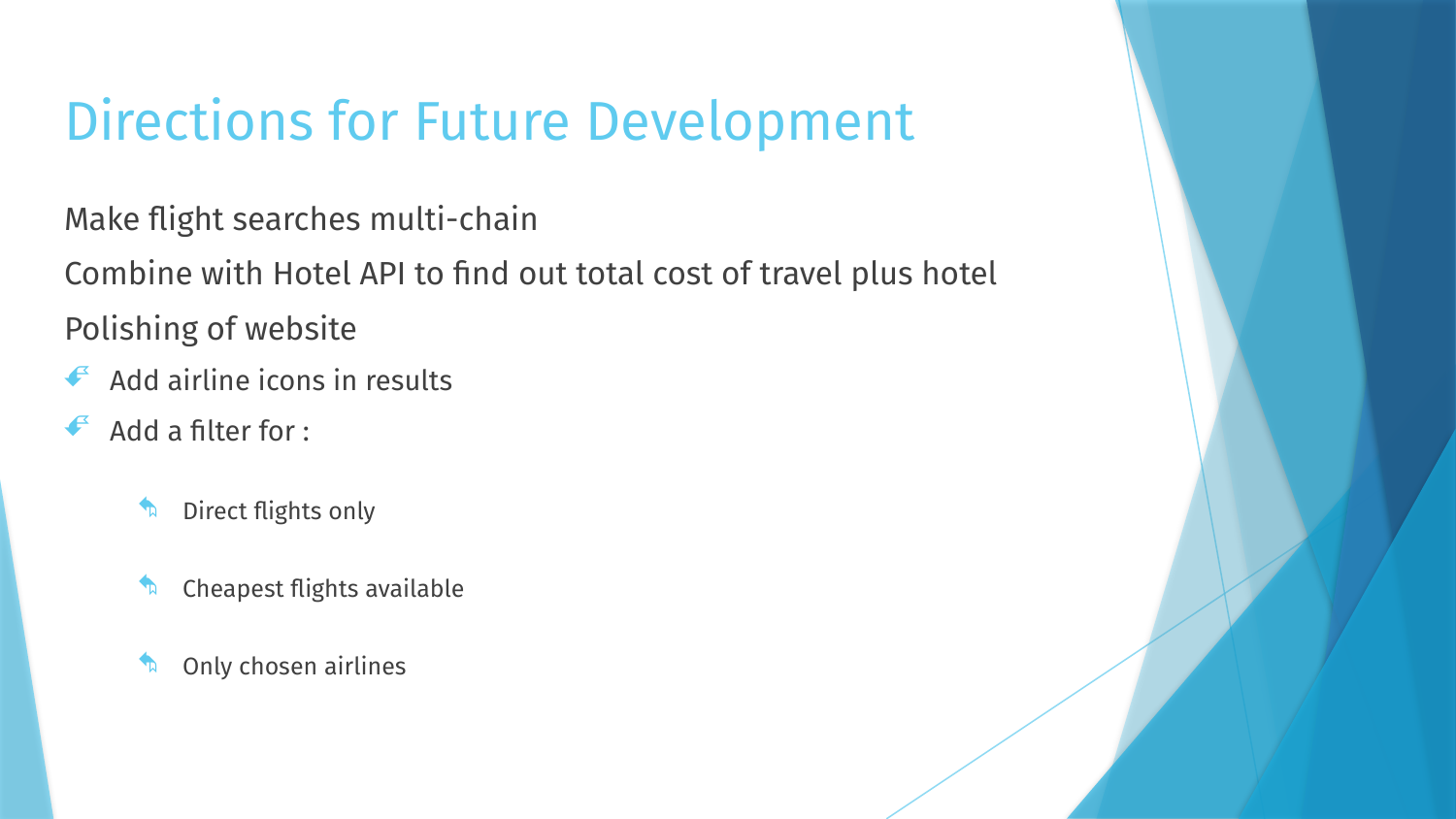

# Directions for Future Development
Make flight searches multi-chain
Combine with Hotel API to find out total cost of travel plus hotel
Polishing of website
Add airline icons in results
Add a filter for :
Direct flights only
Cheapest flights available
Only chosen airlines